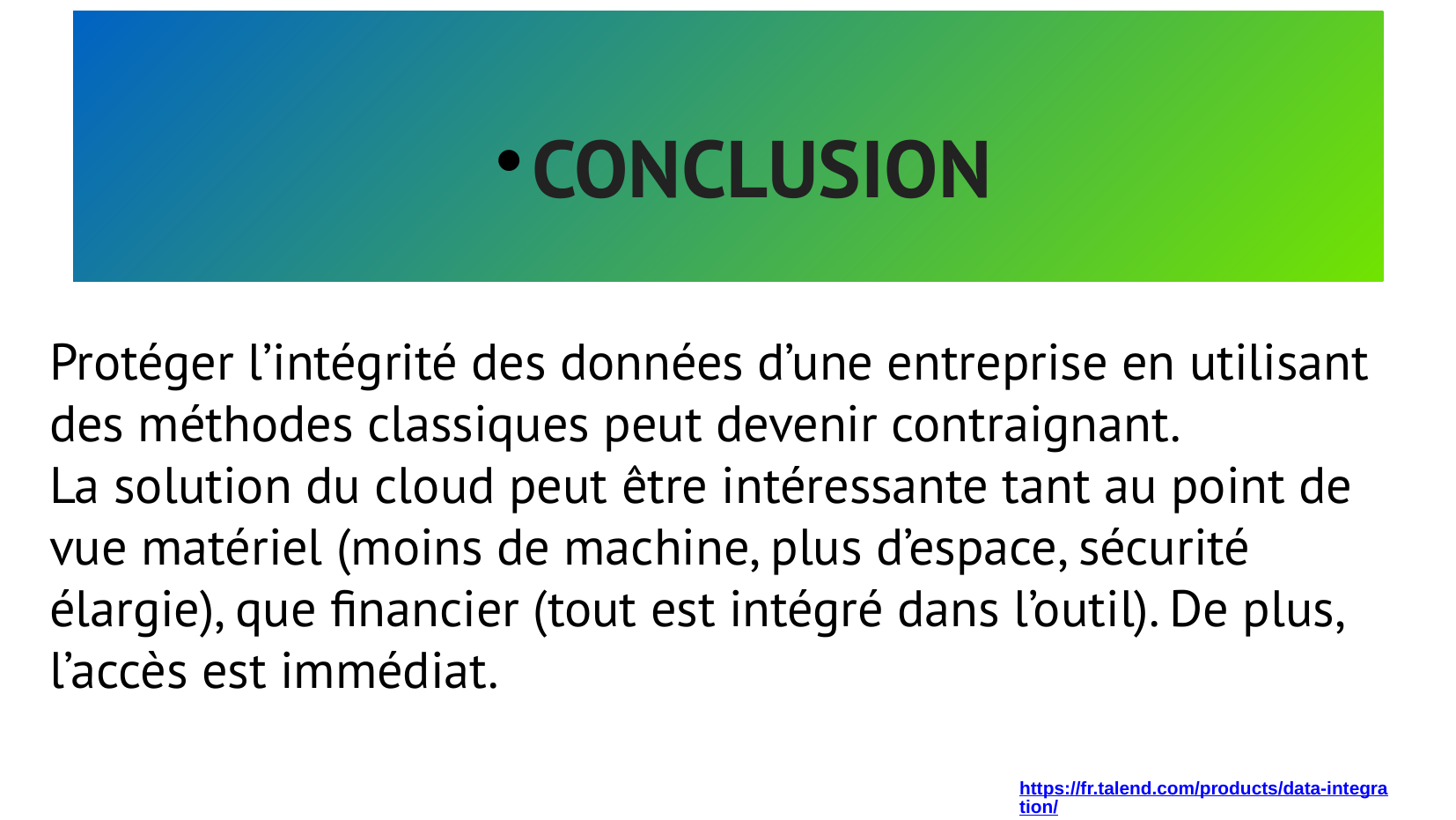

CONCLUSION
Protéger l’intégrité des données d’une entreprise en utilisant des méthodes classiques peut devenir contraignant.
La solution du cloud peut être intéressante tant au point de vue matériel (moins de machine, plus d’espace, sécurité élargie), que financier (tout est intégré dans l’outil). De plus, l’accès est immédiat.
https://fr.talend.com/products/data-integration/